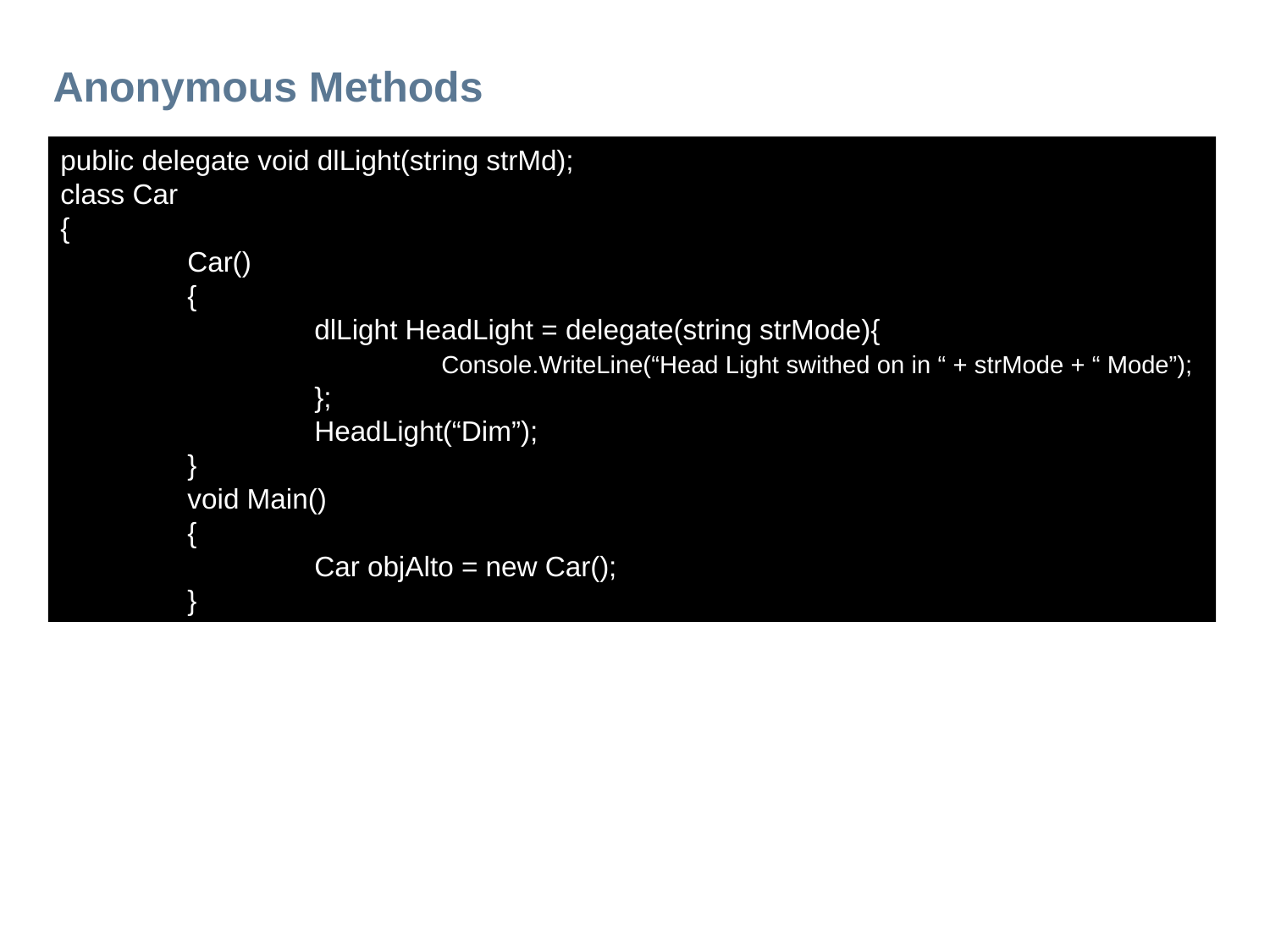

# Anonymous Methods
public delegate void dlLight(string strMd);
class Car
{
	Car()
	{
		dlLight HeadLight = delegate(string strMode){
			Console.WriteLine(“Head Light swithed on in “ + strMode + “ Mode”);
		};
		HeadLight(“Dim”);
	}
	void Main()
	{
		Car objAlto = new Car();
	}